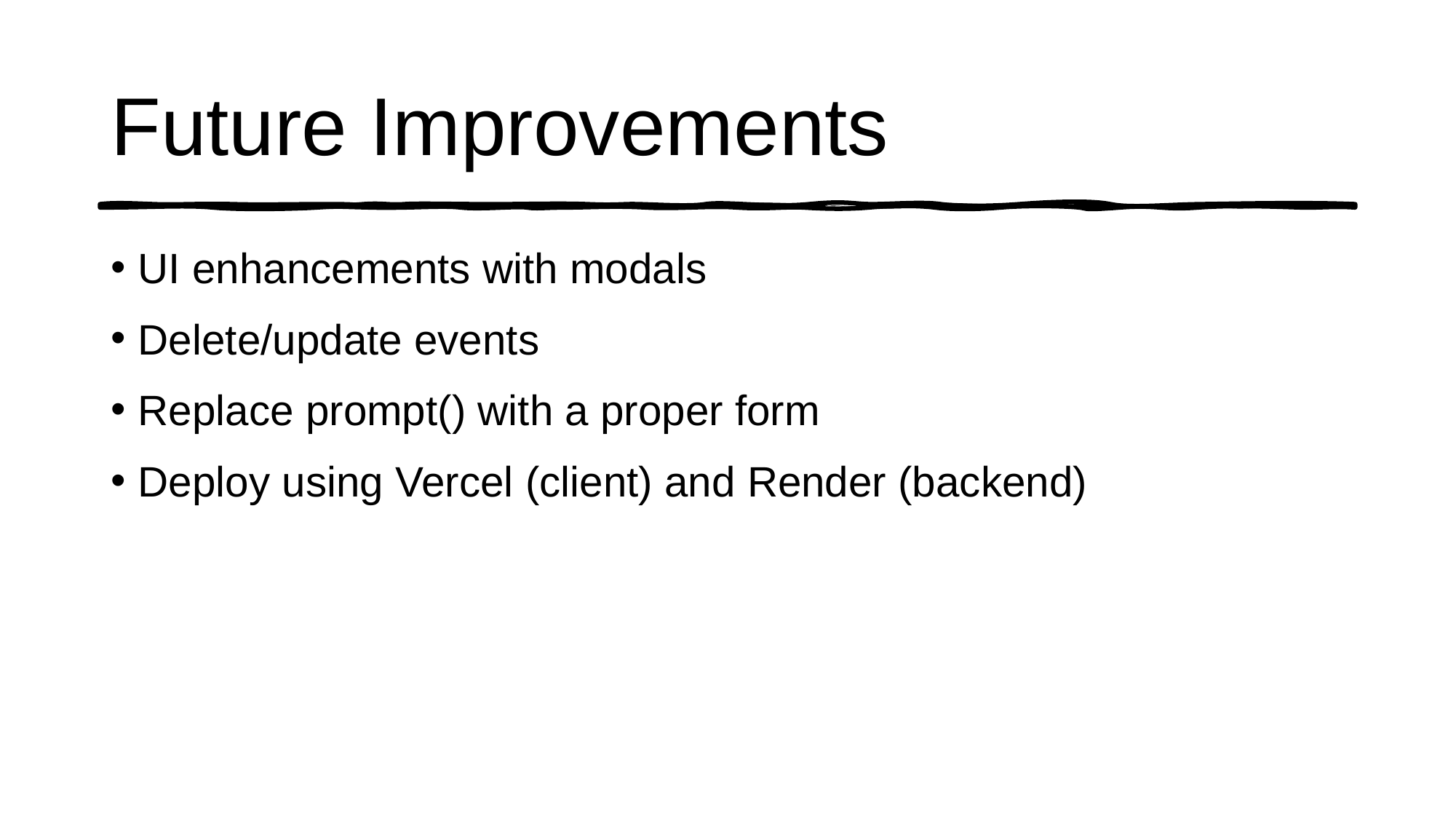

# Future Improvements
UI enhancements with modals
Delete/update events
Replace prompt() with a proper form
Deploy using Vercel (client) and Render (backend)